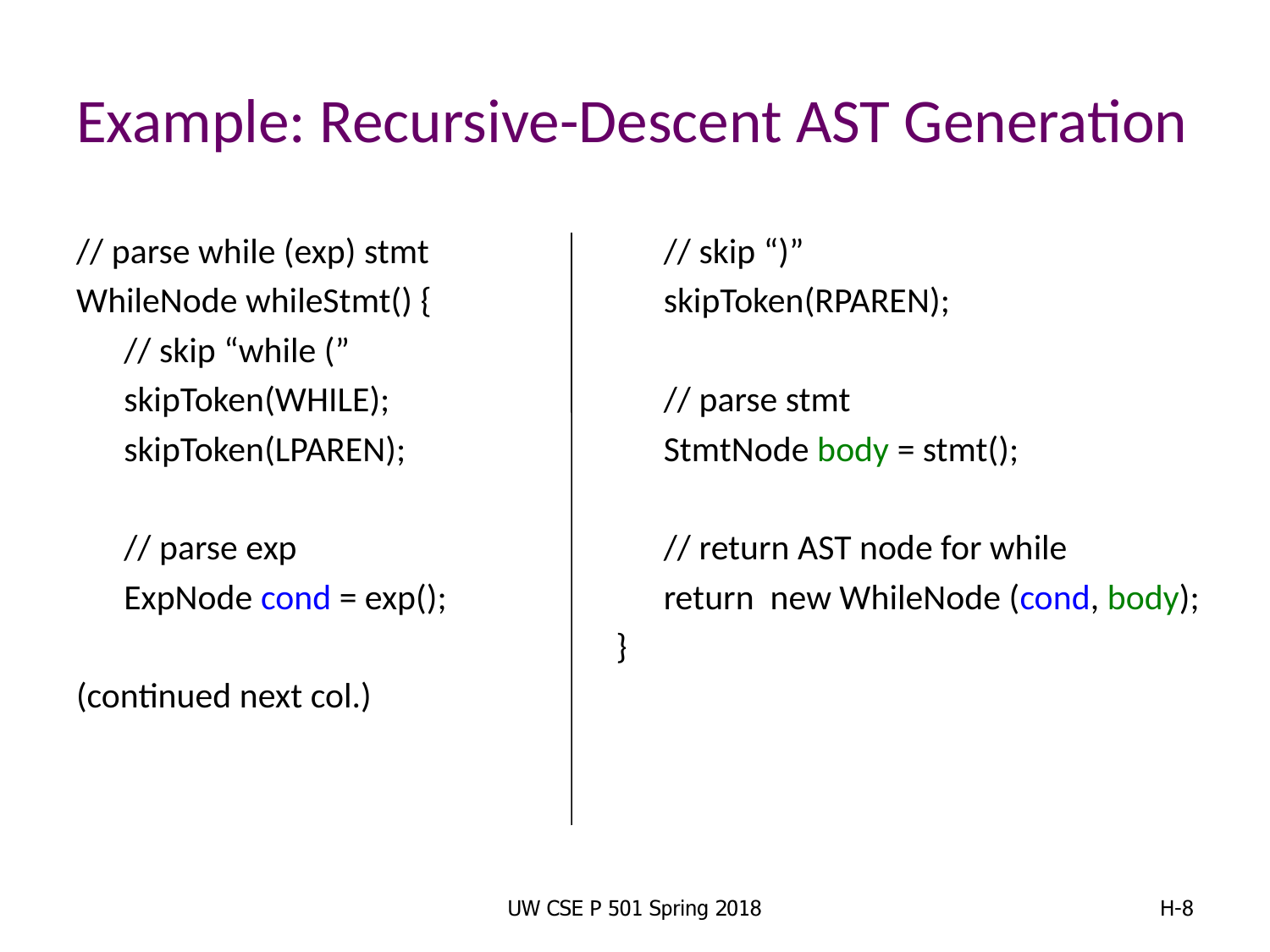

# Example: Recursive-Descent AST Generation
// parse while (exp) stmt
WhileNode whileStmt() {
	// skip “while (”
	skipToken(WHILE);
	skipToken(LPAREN);

	// parse exp
	ExpNode cond = exp();

(continued next col.)
	// skip “)”
	skipToken(RPAREN);

	// parse stmt
	StmtNode body = stmt();

	// return AST node for while
	return  new WhileNode (cond, body);
}

UW CSE P 501 Spring 2018
H-8